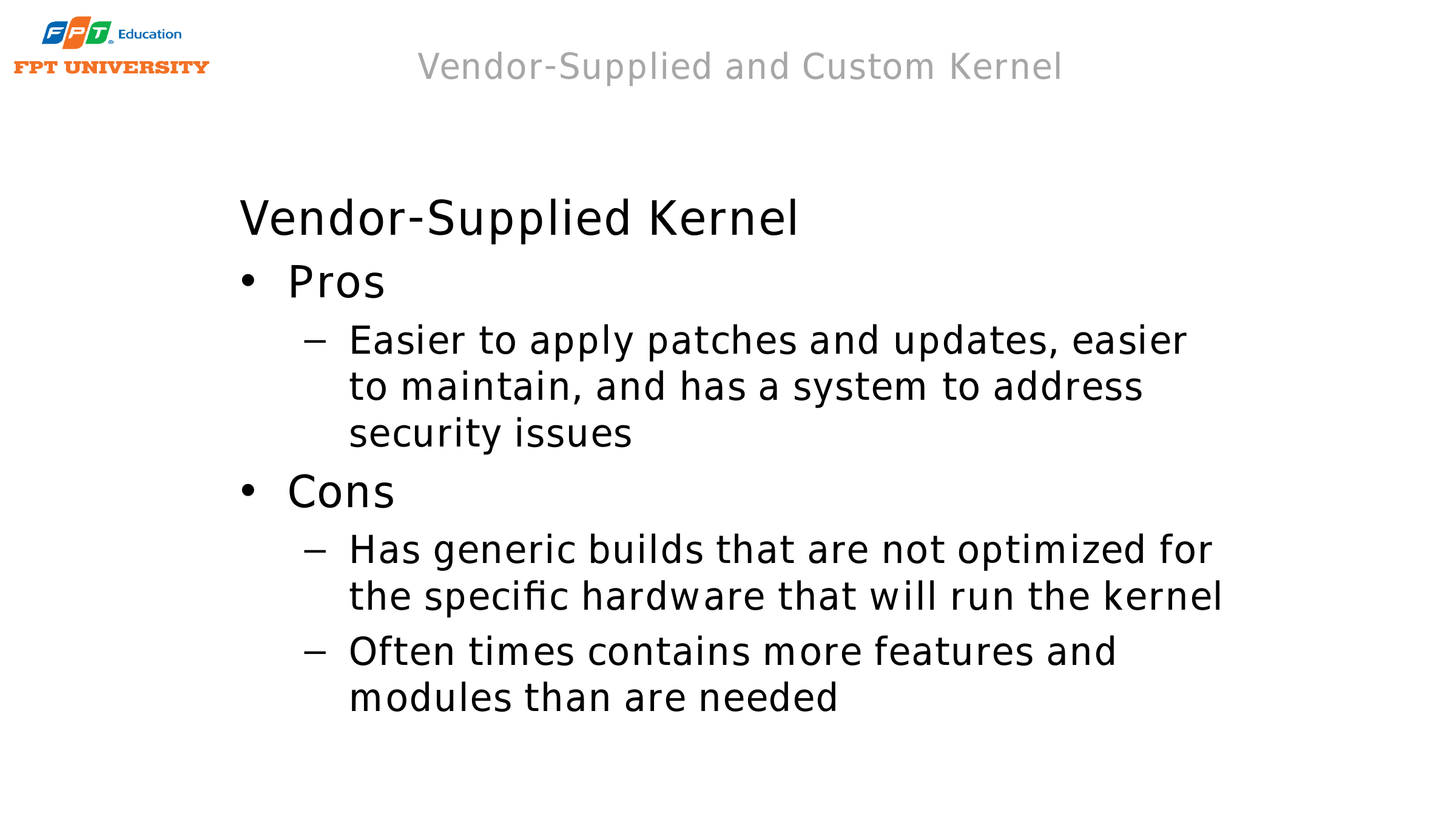

# Vendor-Supplied and Custom Kernel
Vendor-Supplied Kernel
Pros
Easier to apply patches and updates, easier to maintain, and has a system to address security issues
Cons
Has generic builds that are not optimized for the specific hardware that will run the kernel
Often times contains more features and modules than are needed